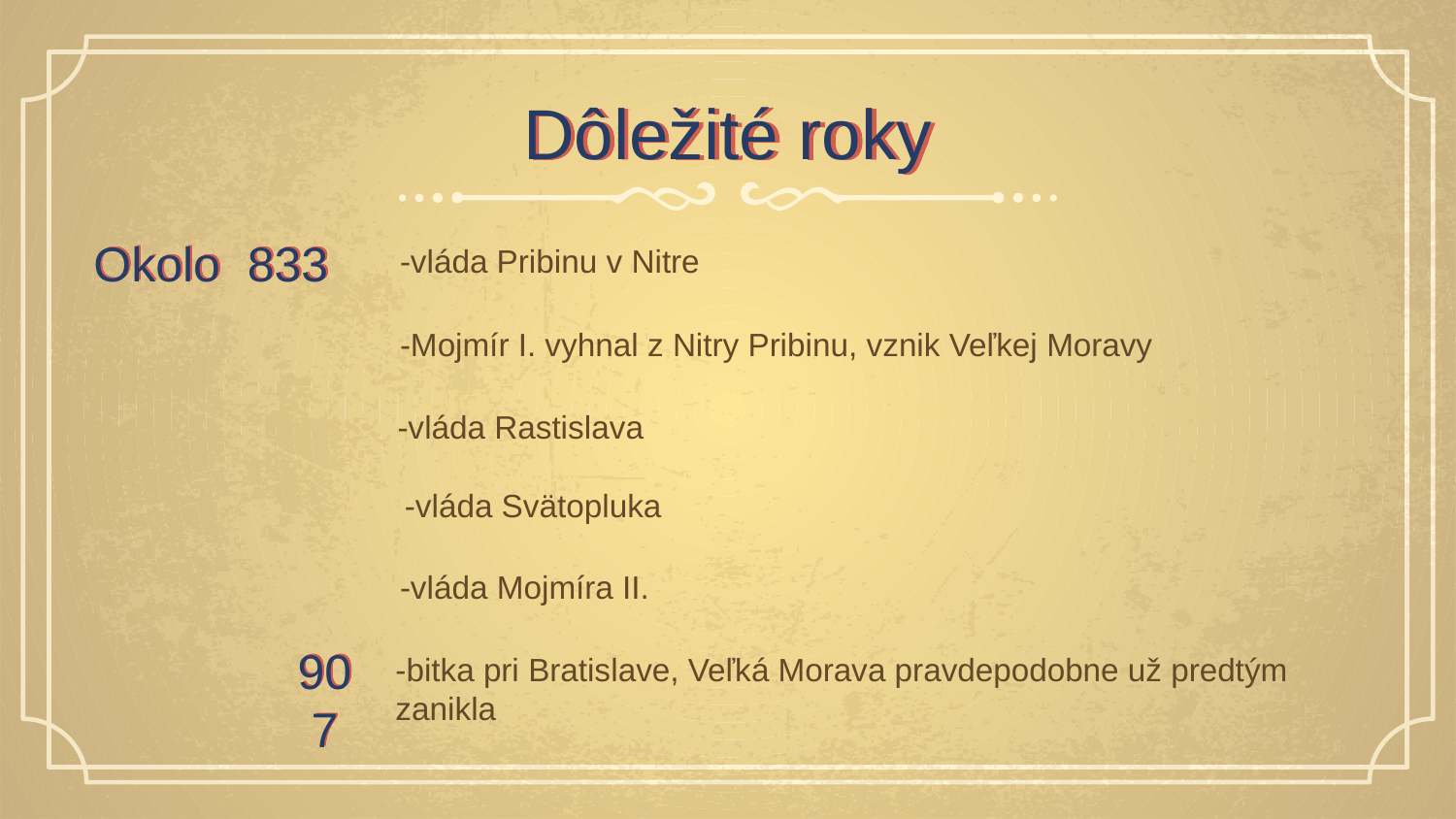

Dôležité roky
# Okolo  833
-vláda Pribinu v Nitre

-Mojmír I. vyhnal z Nitry Pribinu, vznik Veľkej Moravy
-vláda Rastislava

-vláda Svätopluka
-vláda Mojmíra II.
907
-bitka pri Bratislave, Veľká Morava pravdepodobne už predtým zanikla